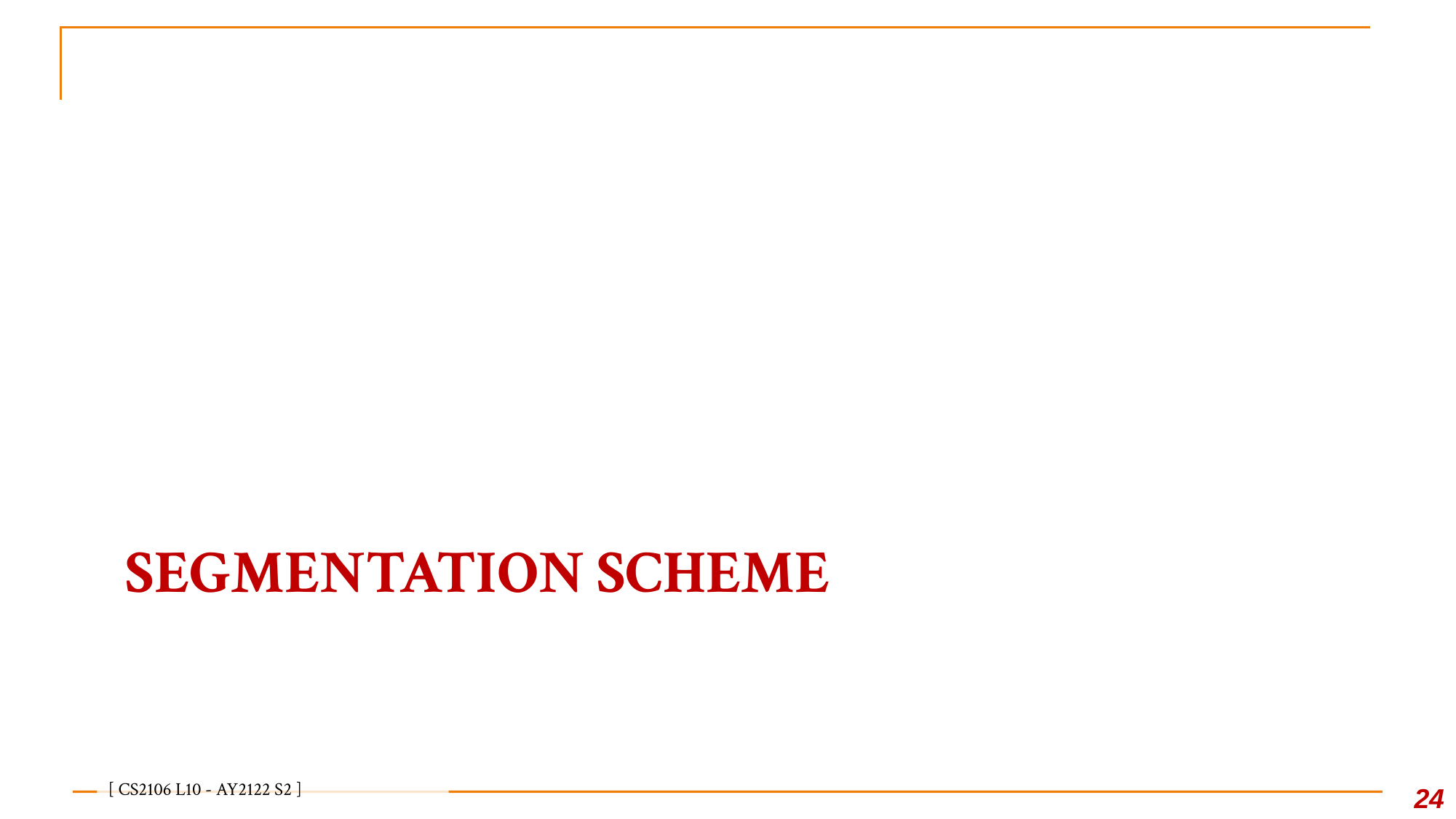

# Segmentation Scheme
24
[ CS2106 L10 - AY2122 S2 ]